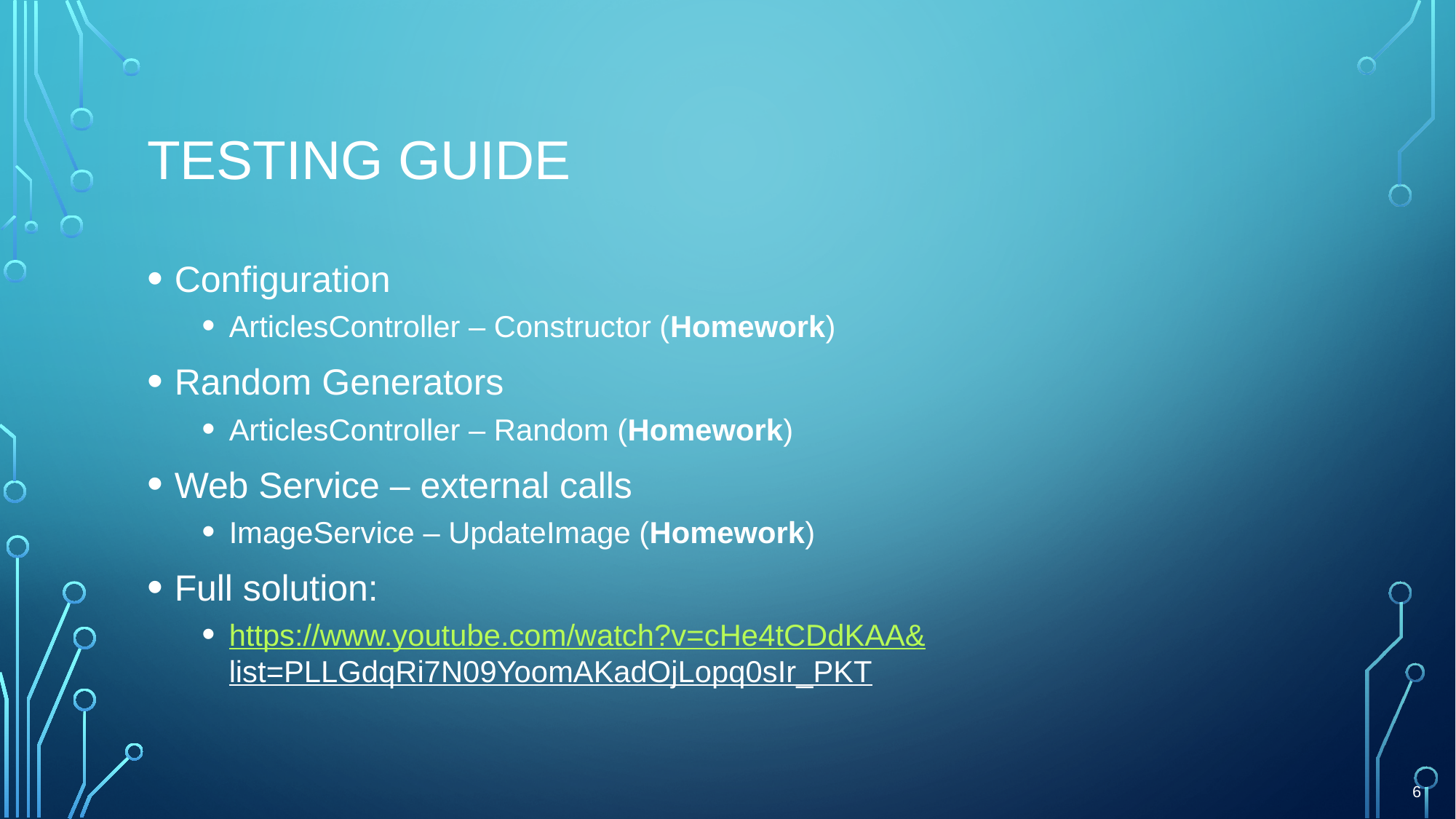

# Testing guide
Configuration
ArticlesController – Constructor (Homework)
Random Generators
ArticlesController – Random (Homework)
Web Service – external calls
ImageService – UpdateImage (Homework)
Full solution:
https://www.youtube.com/watch?v=cHe4tCDdKAA&
list=PLLGdqRi7N09YoomAKadOjLopq0sIr_PKT

6